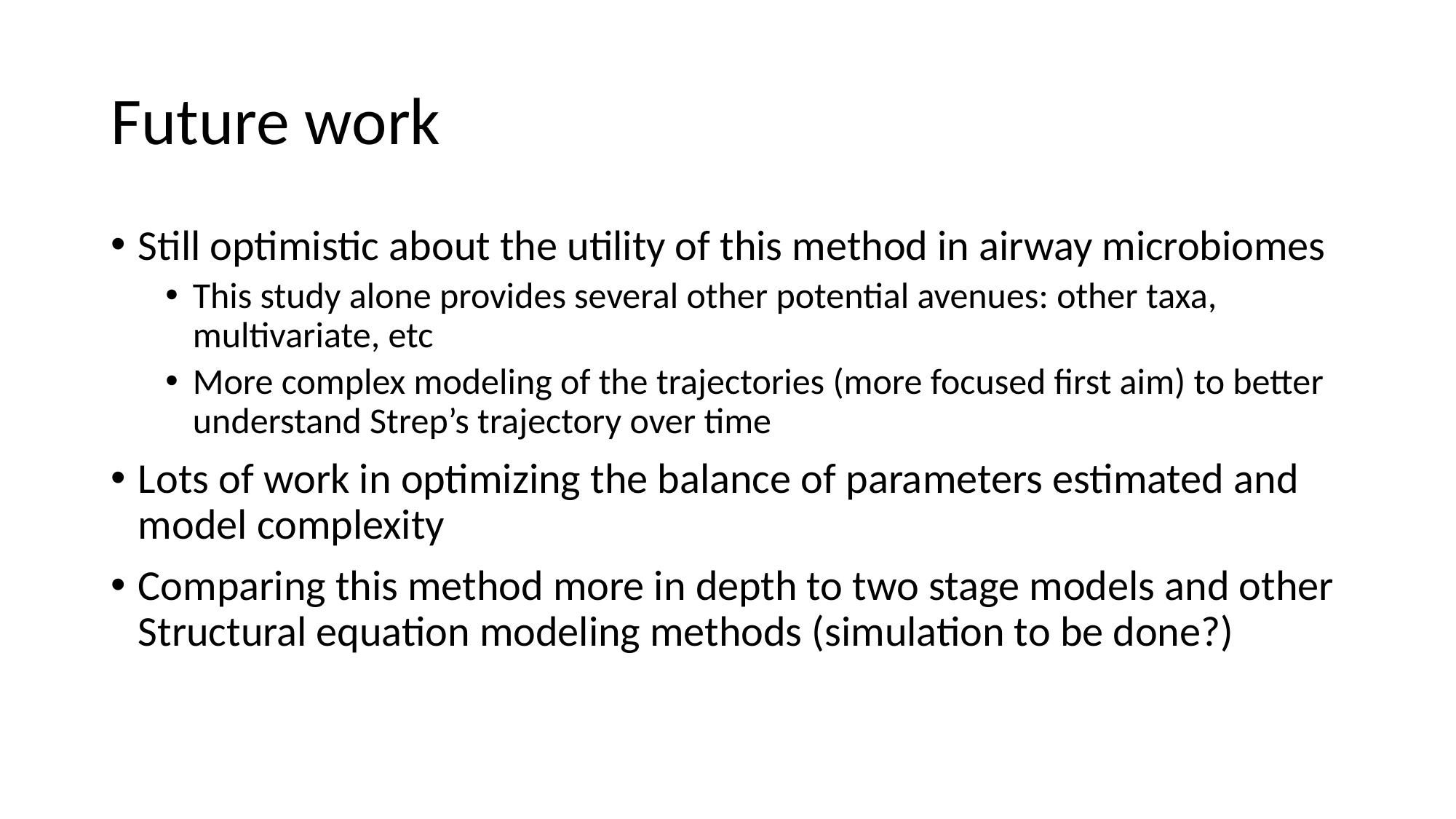

# Future work
Still optimistic about the utility of this method in airway microbiomes
This study alone provides several other potential avenues: other taxa, multivariate, etc
More complex modeling of the trajectories (more focused first aim) to better understand Strep’s trajectory over time
Lots of work in optimizing the balance of parameters estimated and model complexity
Comparing this method more in depth to two stage models and other Structural equation modeling methods (simulation to be done?)